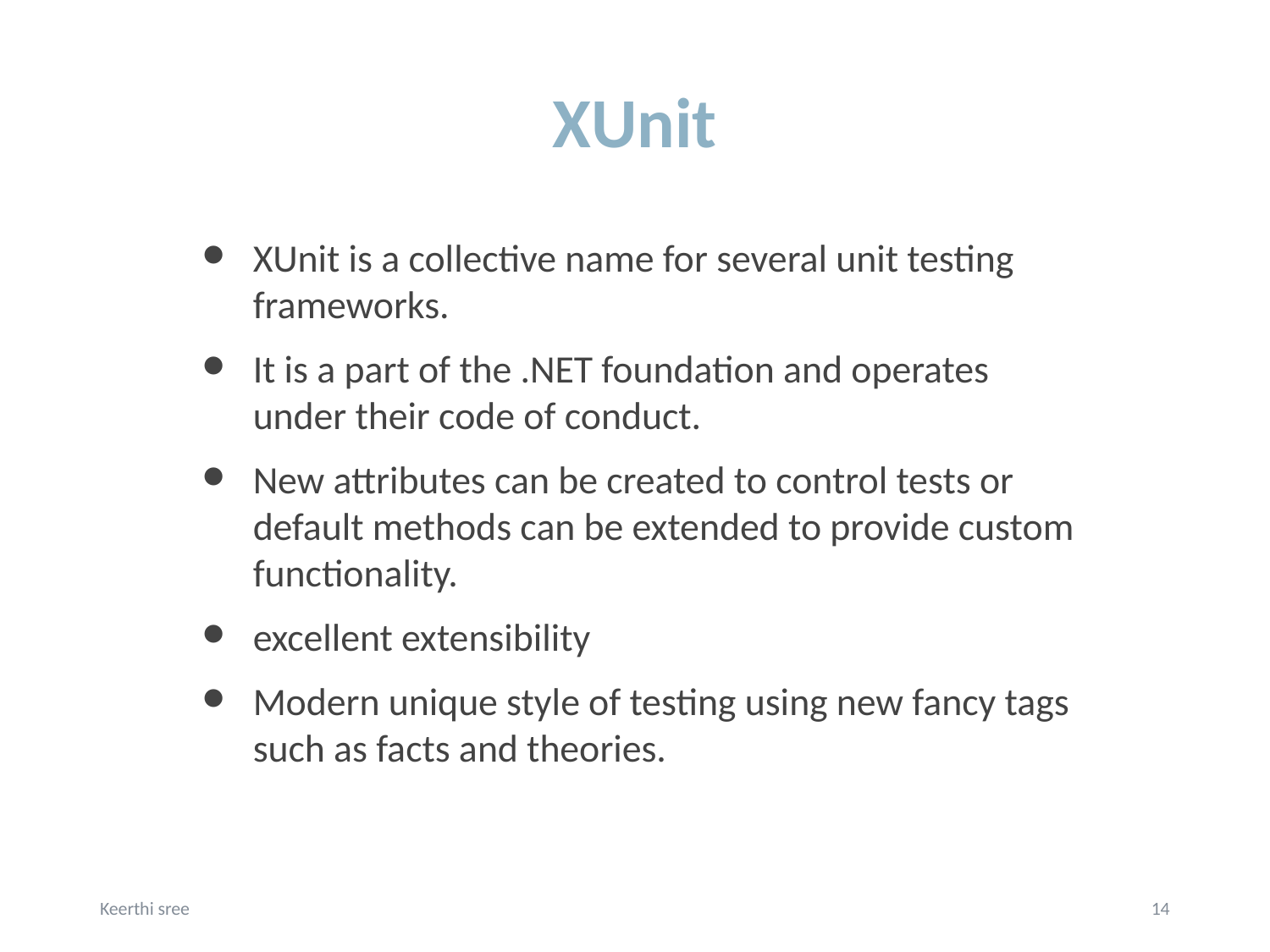

# XUnit
XUnit is a collective name for several unit testing frameworks.
It is a part of the .NET foundation and operates under their code of conduct.
New attributes can be created to control tests or default methods can be extended to provide custom functionality.
excellent extensibility
Modern unique style of testing using new fancy tags such as facts and theories.
Keerthi sree
14